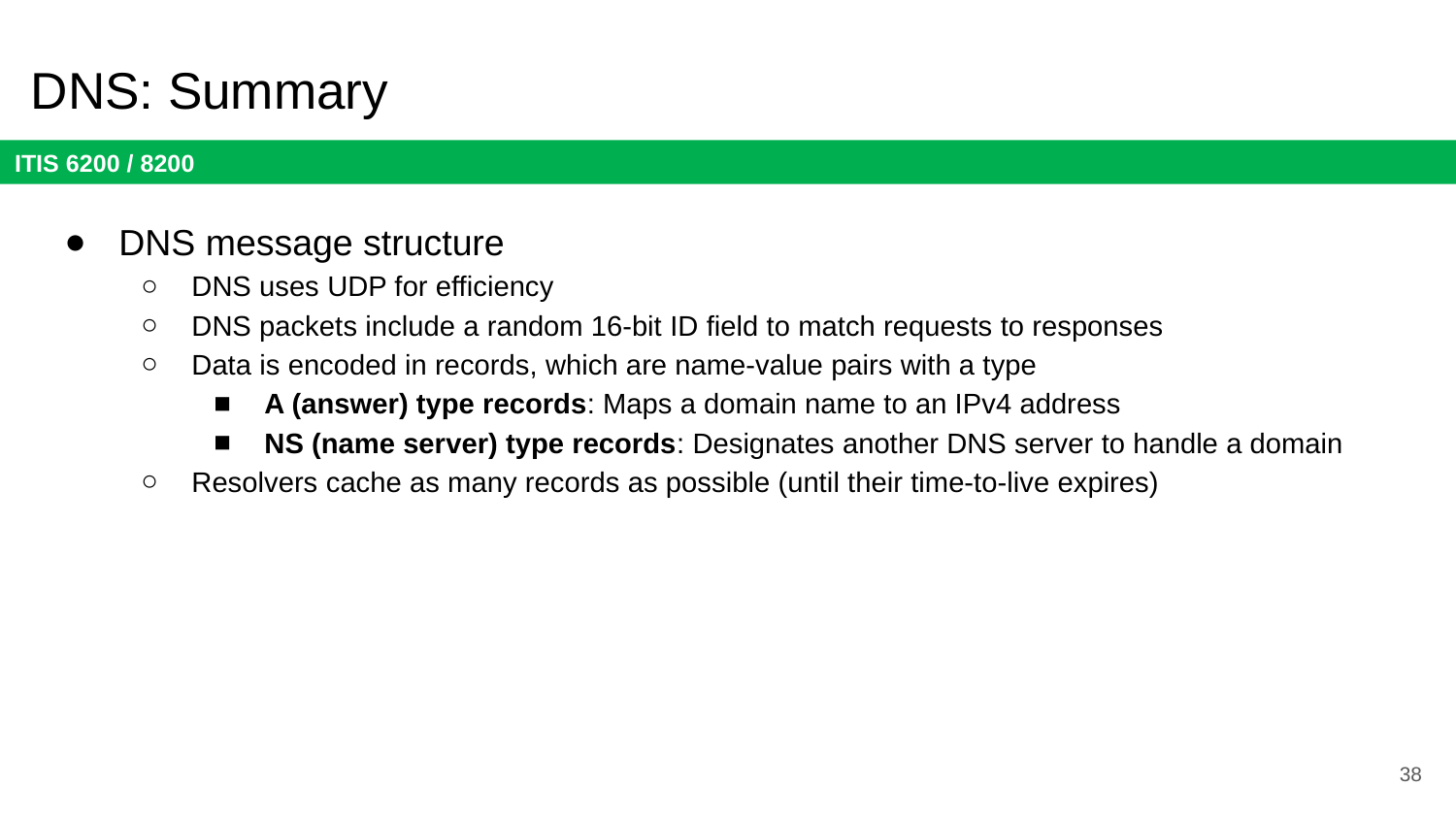

# DNS: Summary
DNS message structure
DNS uses UDP for efficiency
DNS packets include a random 16-bit ID field to match requests to responses
Data is encoded in records, which are name-value pairs with a type
A (answer) type records: Maps a domain name to an IPv4 address
NS (name server) type records: Designates another DNS server to handle a domain
Resolvers cache as many records as possible (until their time-to-live expires)
38